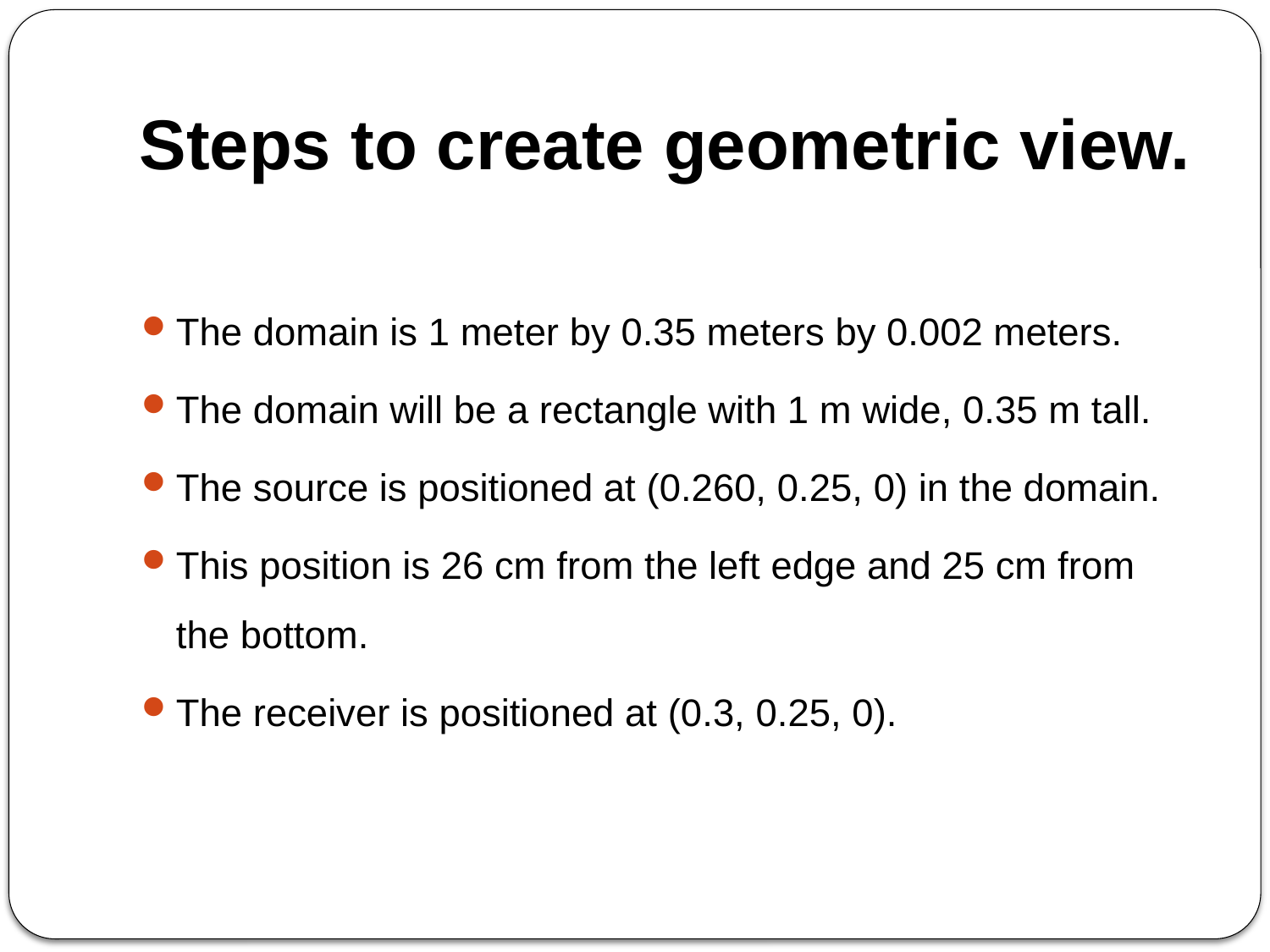

# Steps to create geometric view.
The domain is 1 meter by 0.35 meters by 0.002 meters.
The domain will be a rectangle with 1 m wide, 0.35 m tall.
The source is positioned at (0.260, 0.25, 0) in the domain.
This position is 26 cm from the left edge and 25 cm from the bottom.
The receiver is positioned at (0.3, 0.25, 0).